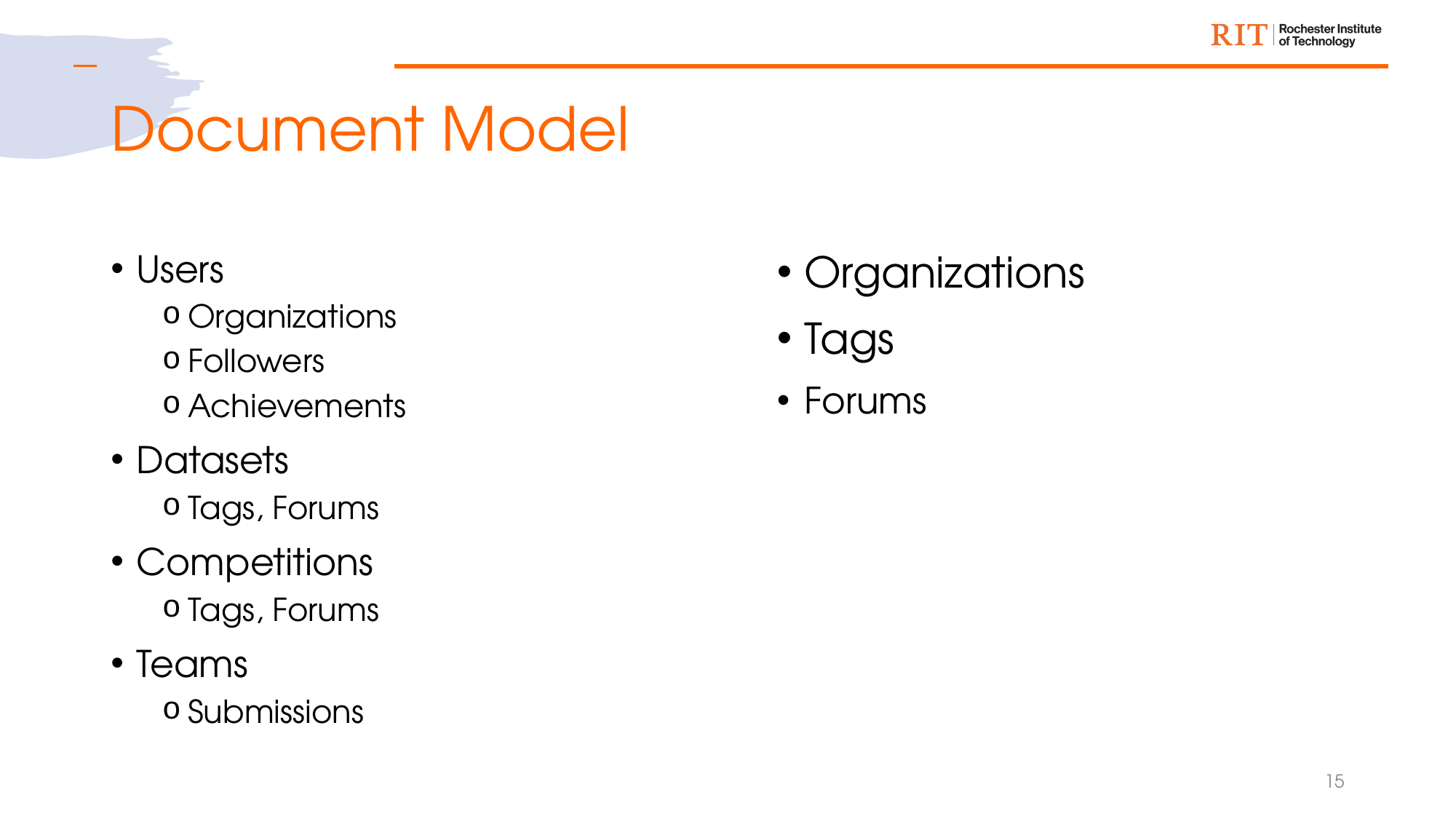

# Document Model
Users
Organizations
Followers
Achievements
Datasets
Tags, Forums
Competitions
Tags, Forums
Teams
Submissions
Organizations
Tags
Forums

15